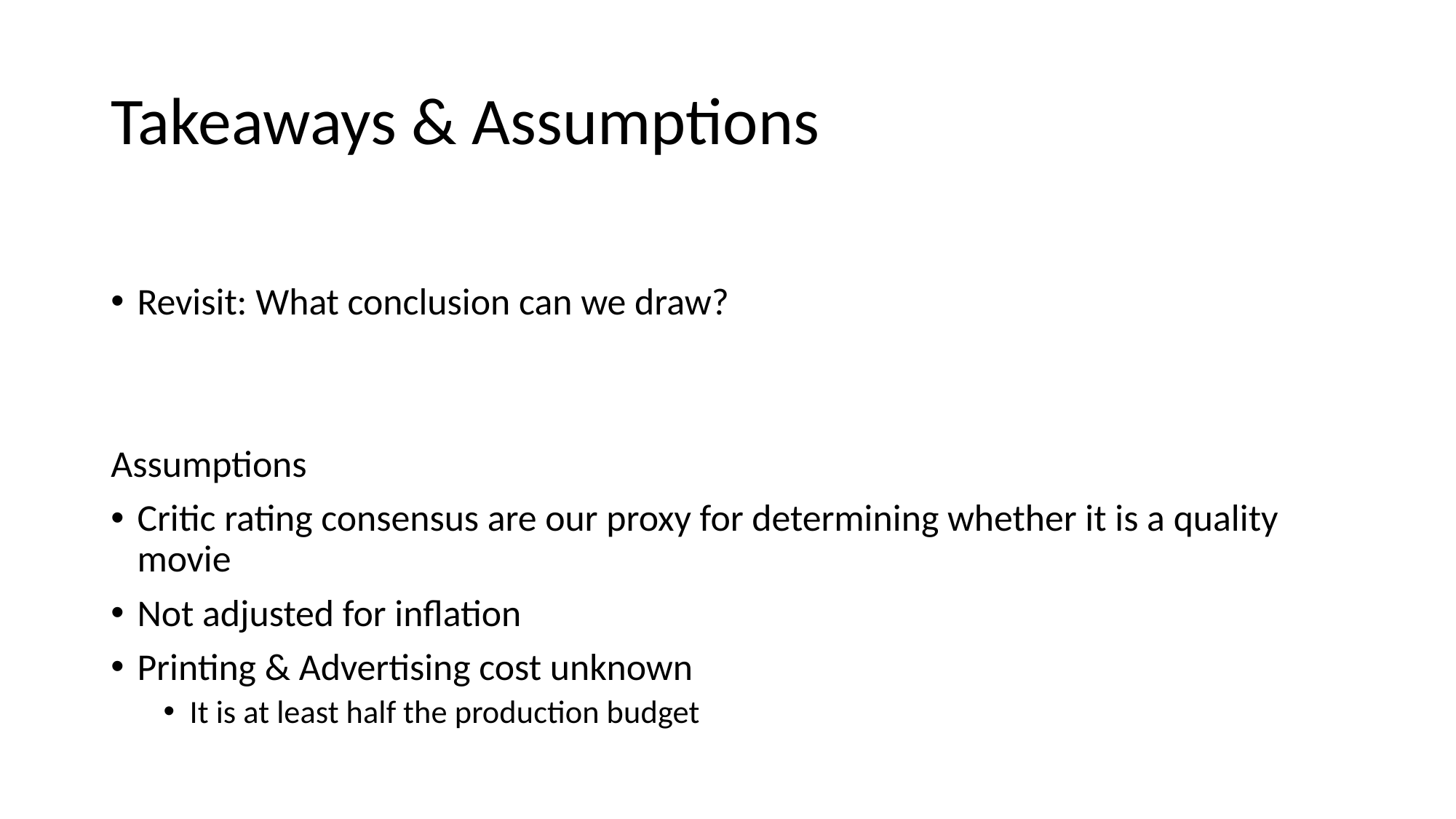

# Takeaways & Assumptions

Revisit: What conclusion can we draw?

Assumptions
Critic rating consensus are our proxy for determining whether it is a quality movie
Not adjusted for inflation
Printing & Advertising cost unknown
It is at least half the production budget